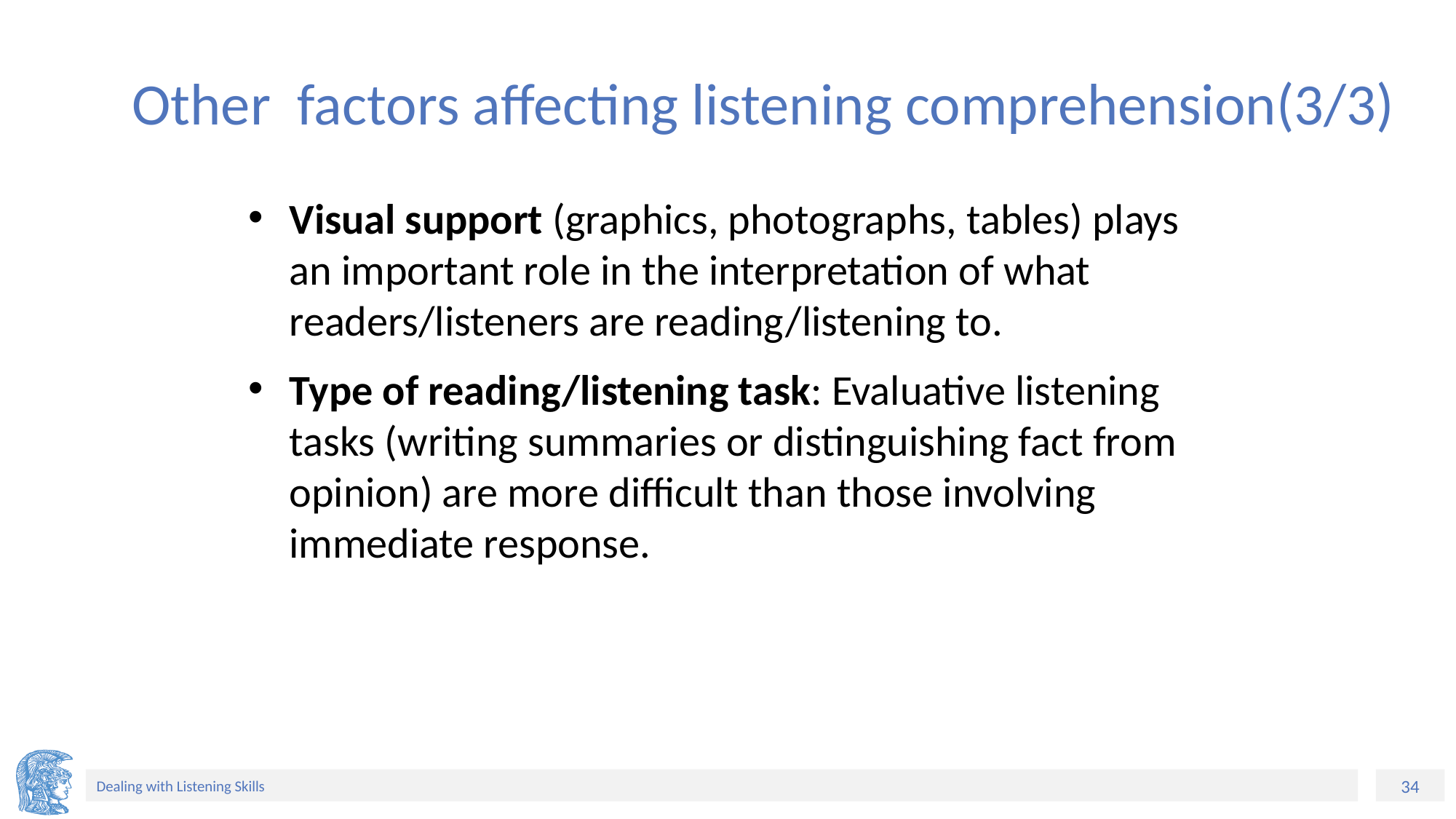

# Other  factors affecting listening comprehension(3/3)
Visual support (graphics, photographs, tables) plays an important role in the interpretation of what readers/listeners are reading/listening to.
Type of reading/listening task: Evaluative listening tasks (writing summaries or distinguishing fact from opinion) are more difficult than those involving immediate response.